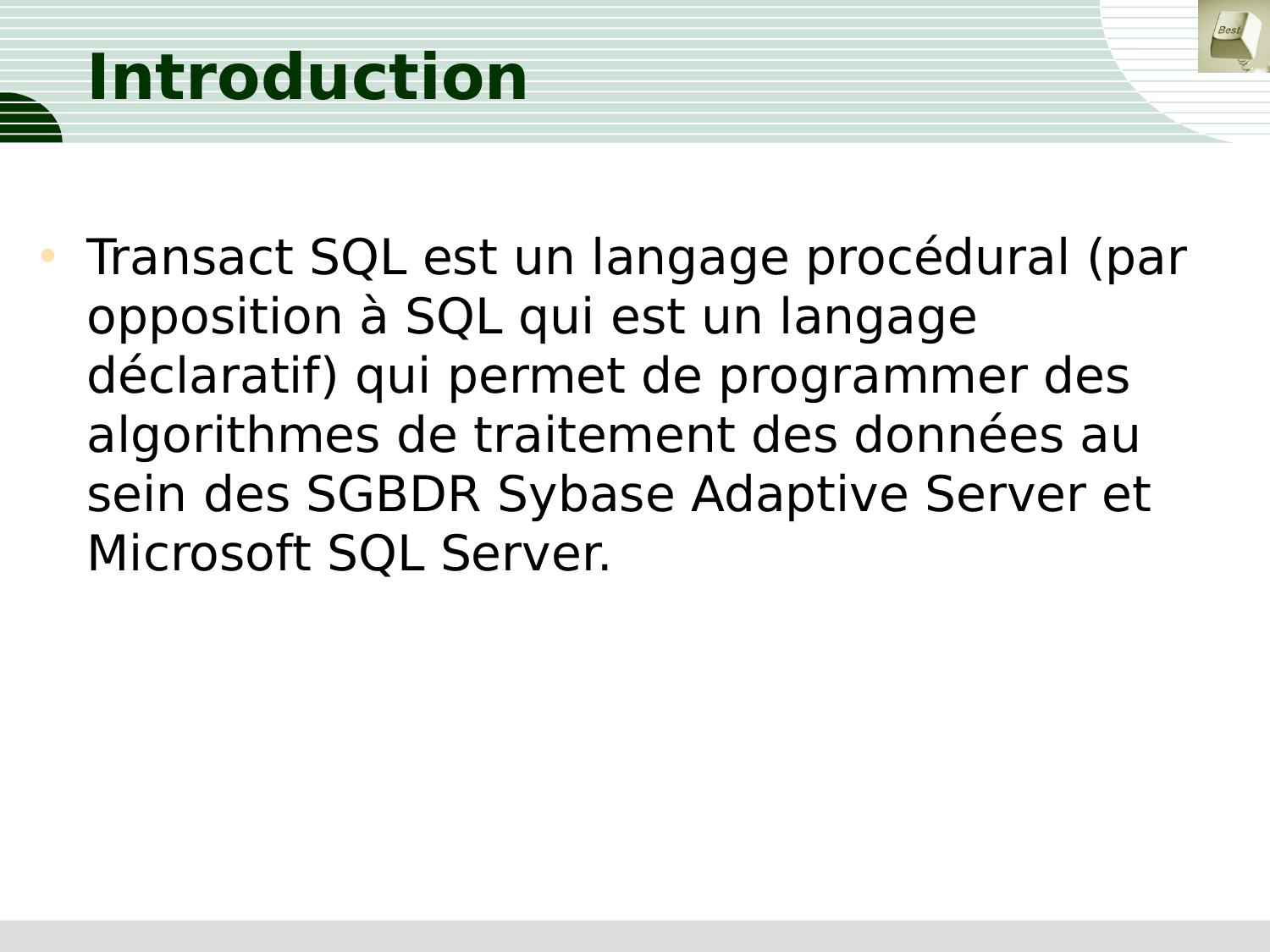

# Introduction

Transact SQL est un langage procédural (par opposition à SQL qui est un langage déclaratif) qui permet de programmer des algorithmes de traitement des données au sein des SGBDR Sybase Adaptive Server et Microsoft SQL Server.